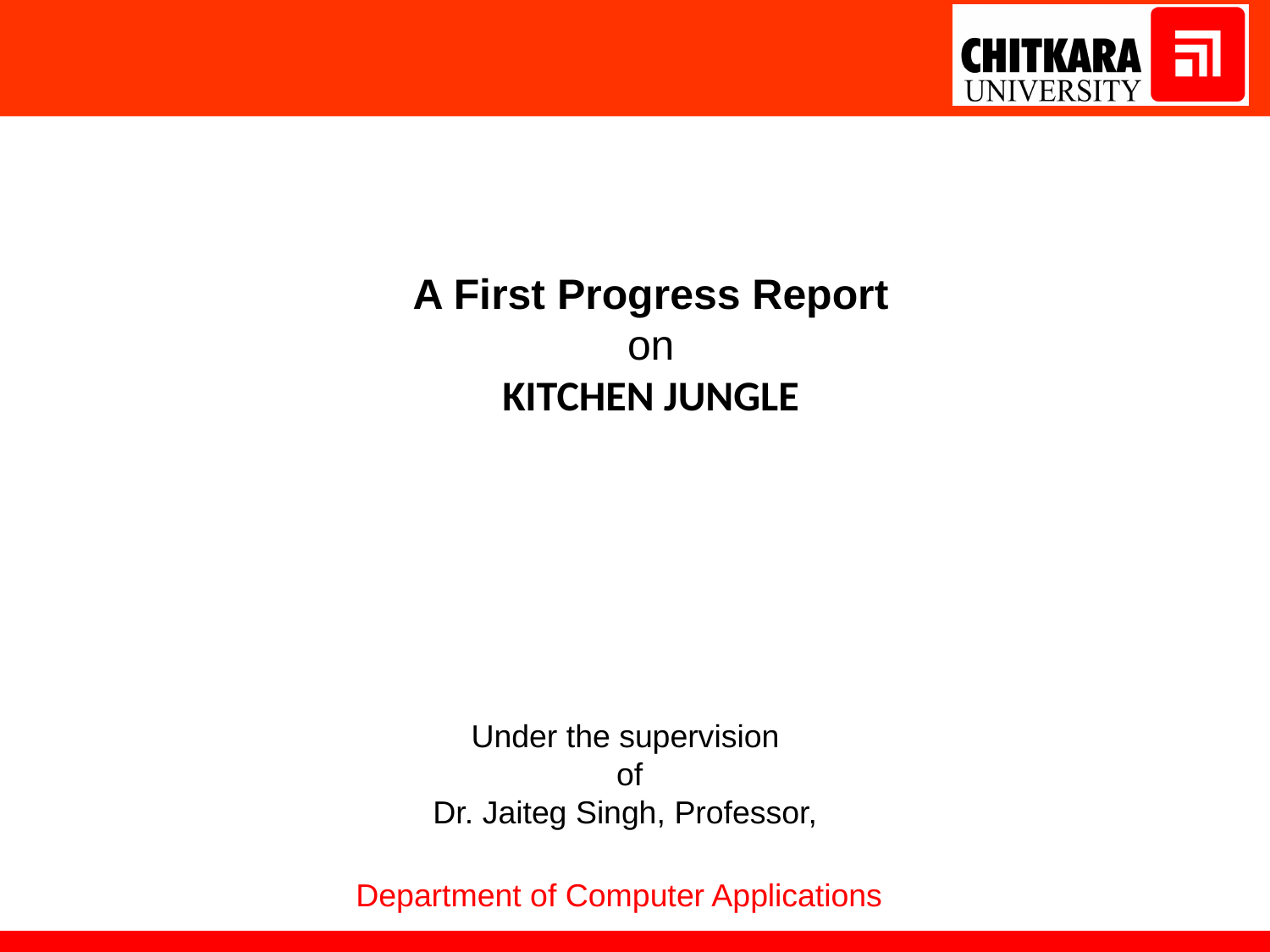

A First Progress Report
on
KITCHEN JUNGLE
Under the supervision
of
Dr. Jaiteg Singh, Professor,
Department of Computer Applications